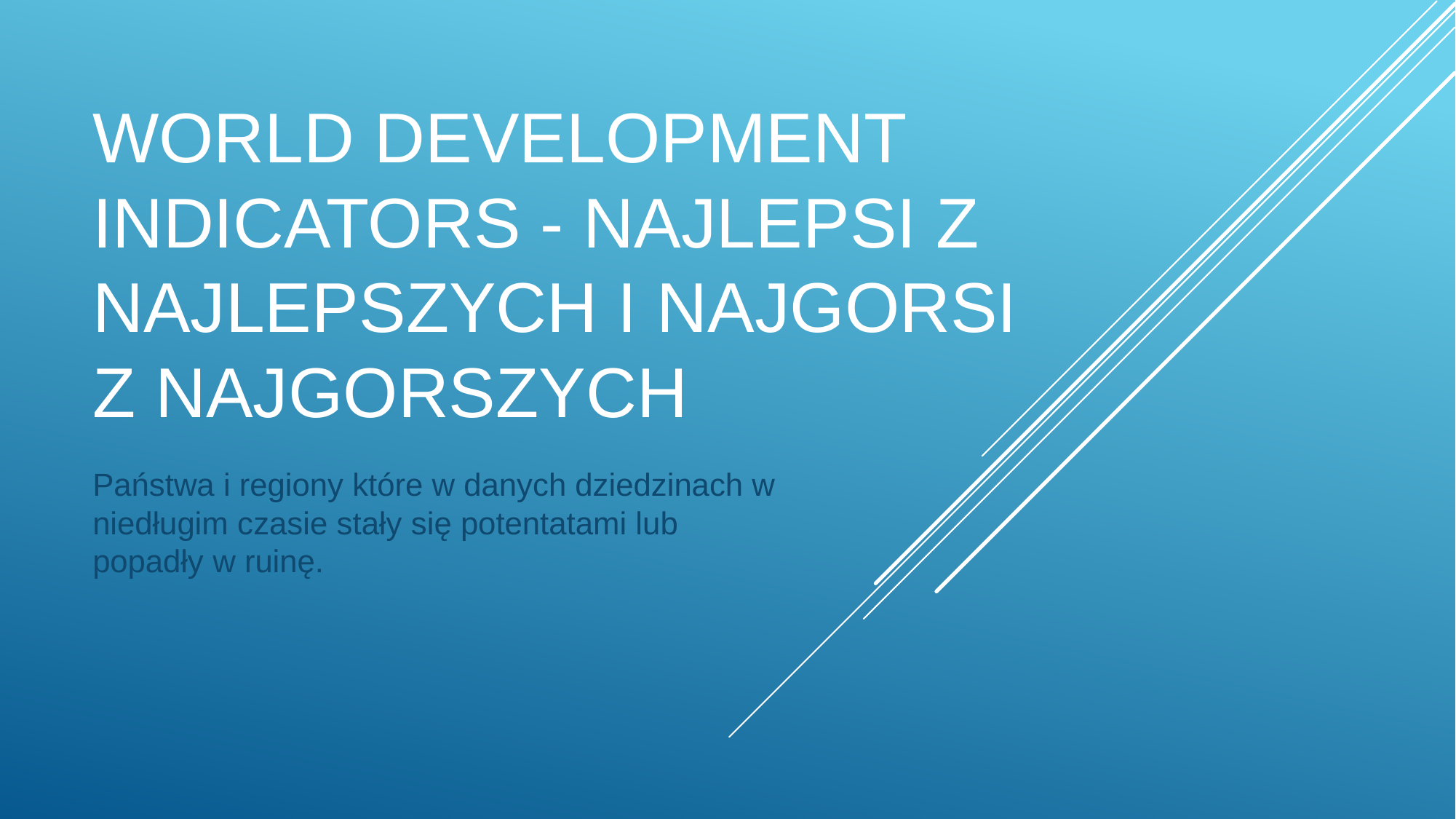

# World Development Indicators - Najlepsi z najlepszych i najgorsi z najgorszych
Państwa i regiony które w danych dziedzinach w niedługim czasie stały się potentatami lub
popadły w ruinę.